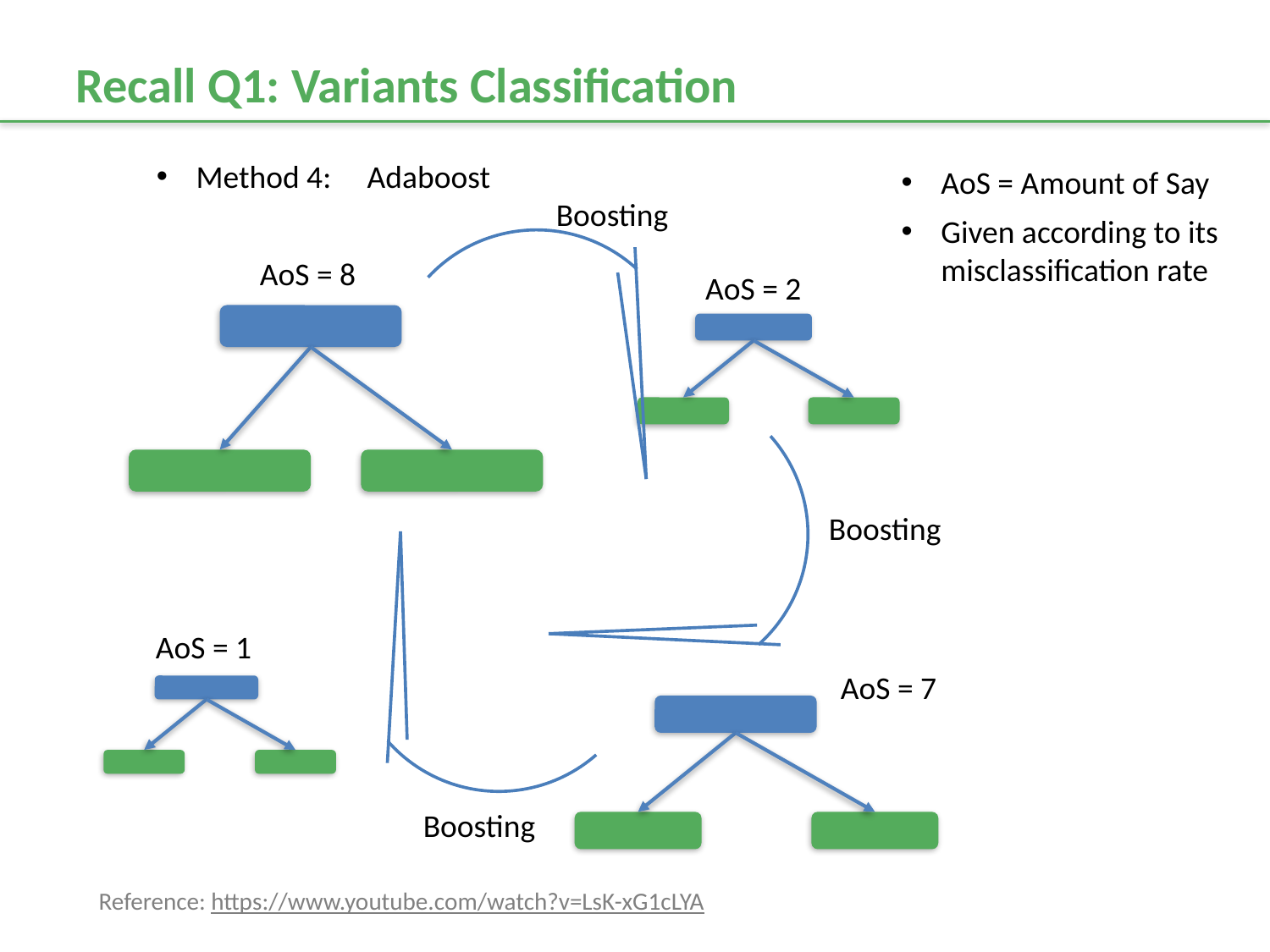

Recall Q1: Variants Classification
Method 4:     Adaboost
AoS = Amount of Say
Given according to its misclassification rate
Boosting

AoS = 8
AoS = 2

Boosting
AoS = 1
AoS = 7

Boosting
Reference: https://www.youtube.com/watch?v=LsK-xG1cLYA